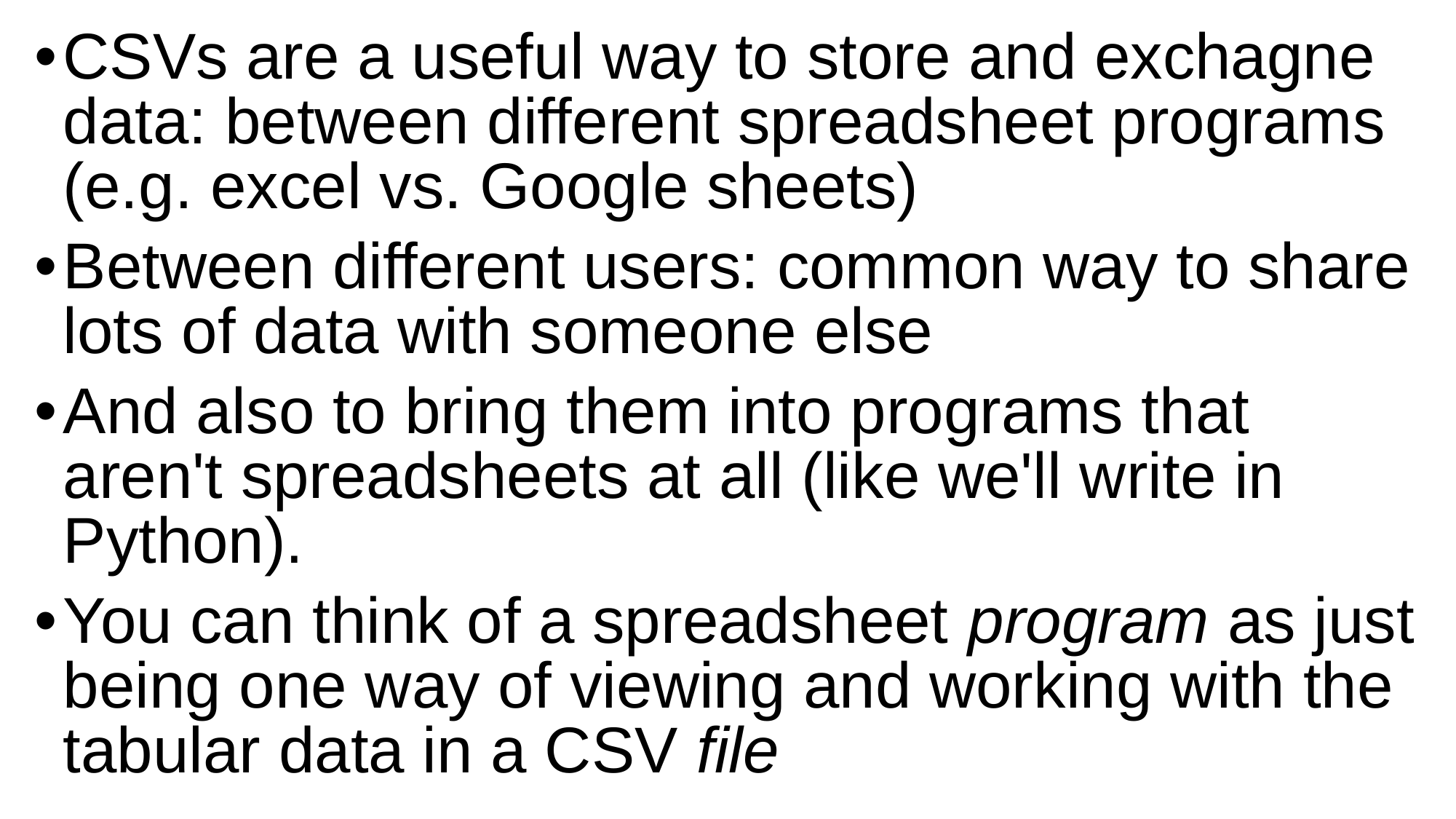

CSVs are a useful way to store and exchagne data: between different spreadsheet programs (e.g. excel vs. Google sheets)
Between different users: common way to share lots of data with someone else
And also to bring them into programs that aren't spreadsheets at all (like we'll write in Python).
You can think of a spreadsheet program as just being one way of viewing and working with the tabular data in a CSV file